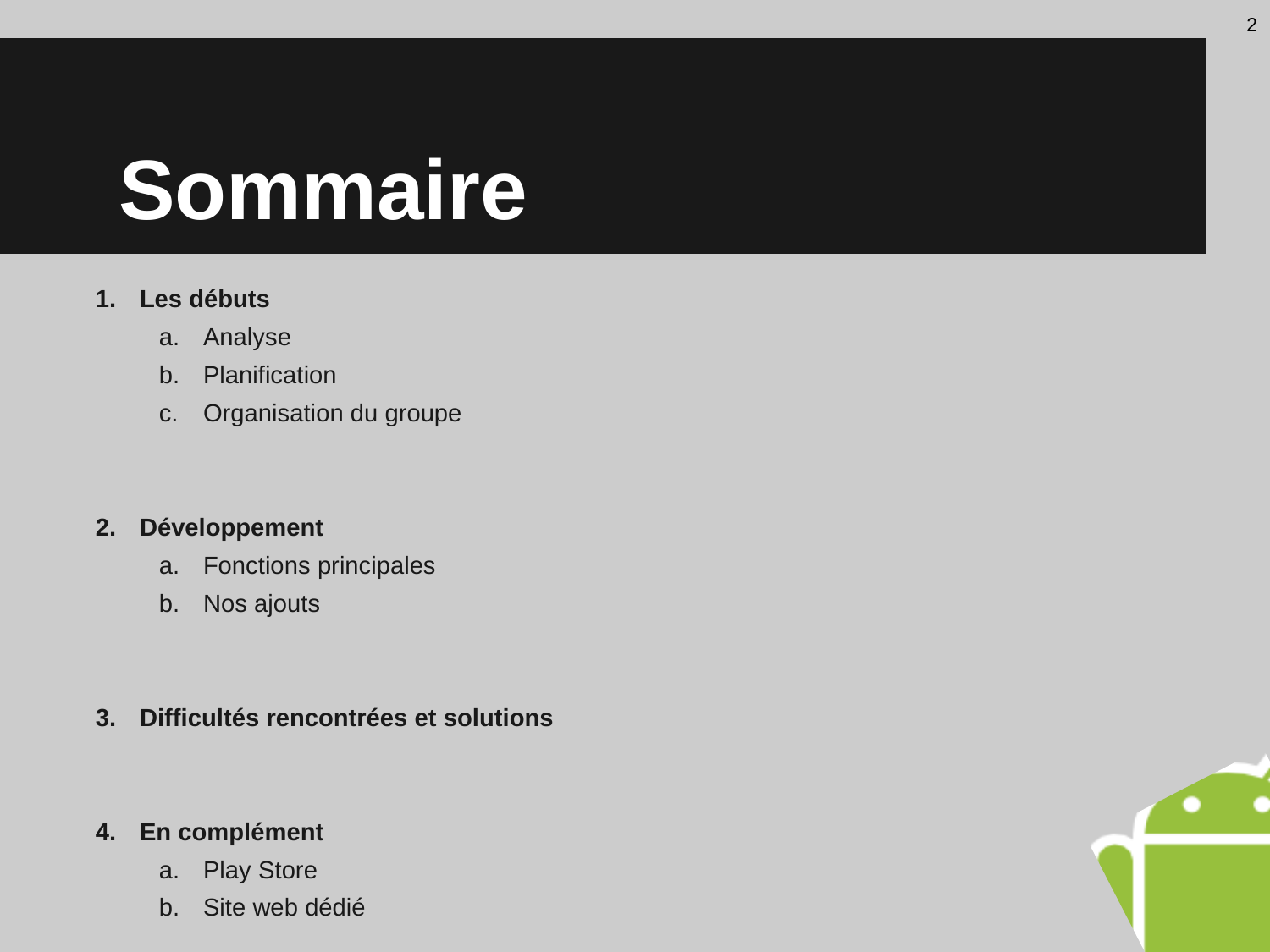

2
# Sommaire
Les débuts
Analyse
Planification
Organisation du groupe

Développement
Fonctions principales
Nos ajouts

Difficultés rencontrées et solutions

En complément
Play Store
Site web dédié

Démonstration

Conclusion